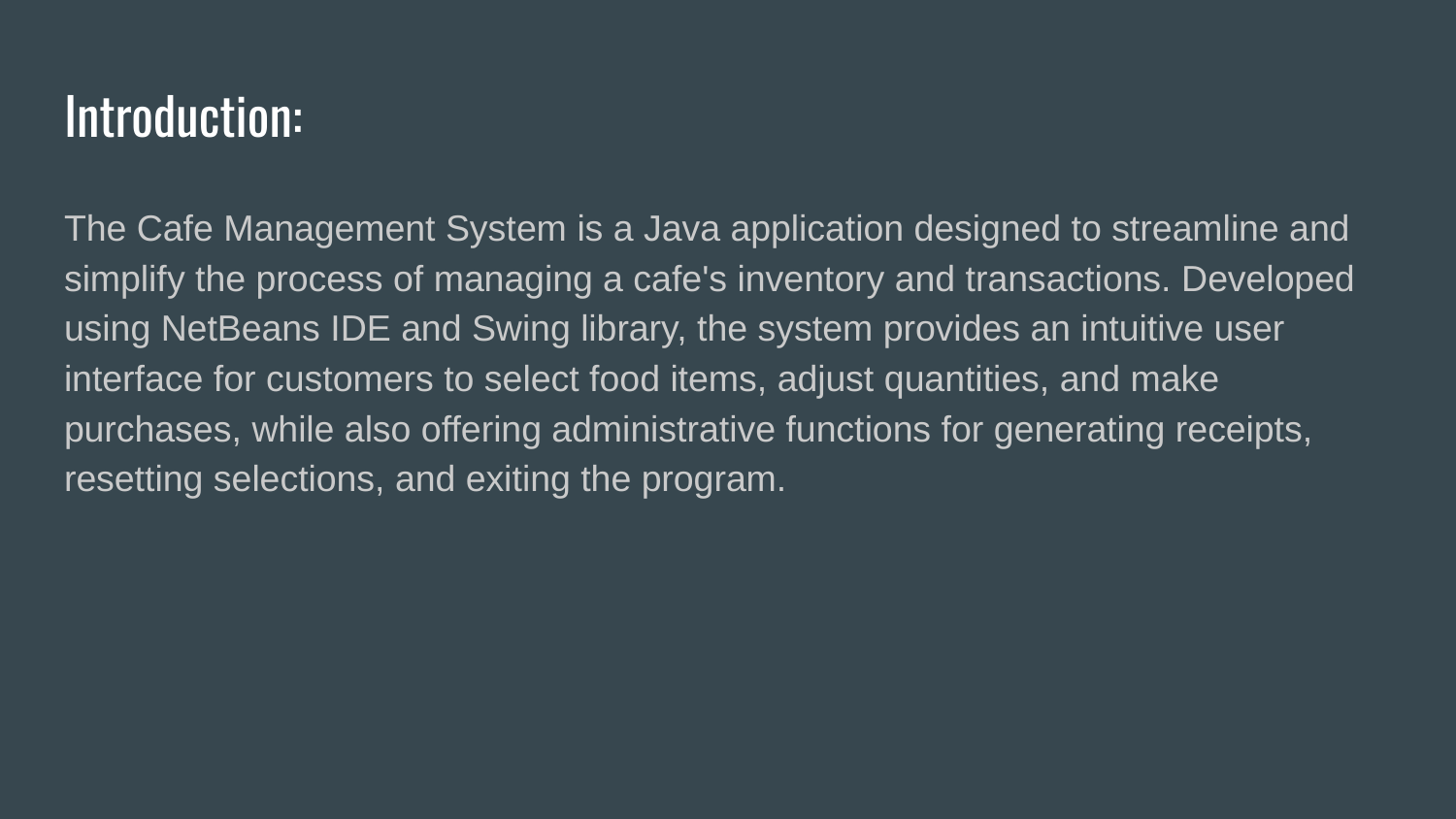

# Introduction:
The Cafe Management System is a Java application designed to streamline and simplify the process of managing a cafe's inventory and transactions. Developed using NetBeans IDE and Swing library, the system provides an intuitive user interface for customers to select food items, adjust quantities, and make purchases, while also offering administrative functions for generating receipts, resetting selections, and exiting the program.